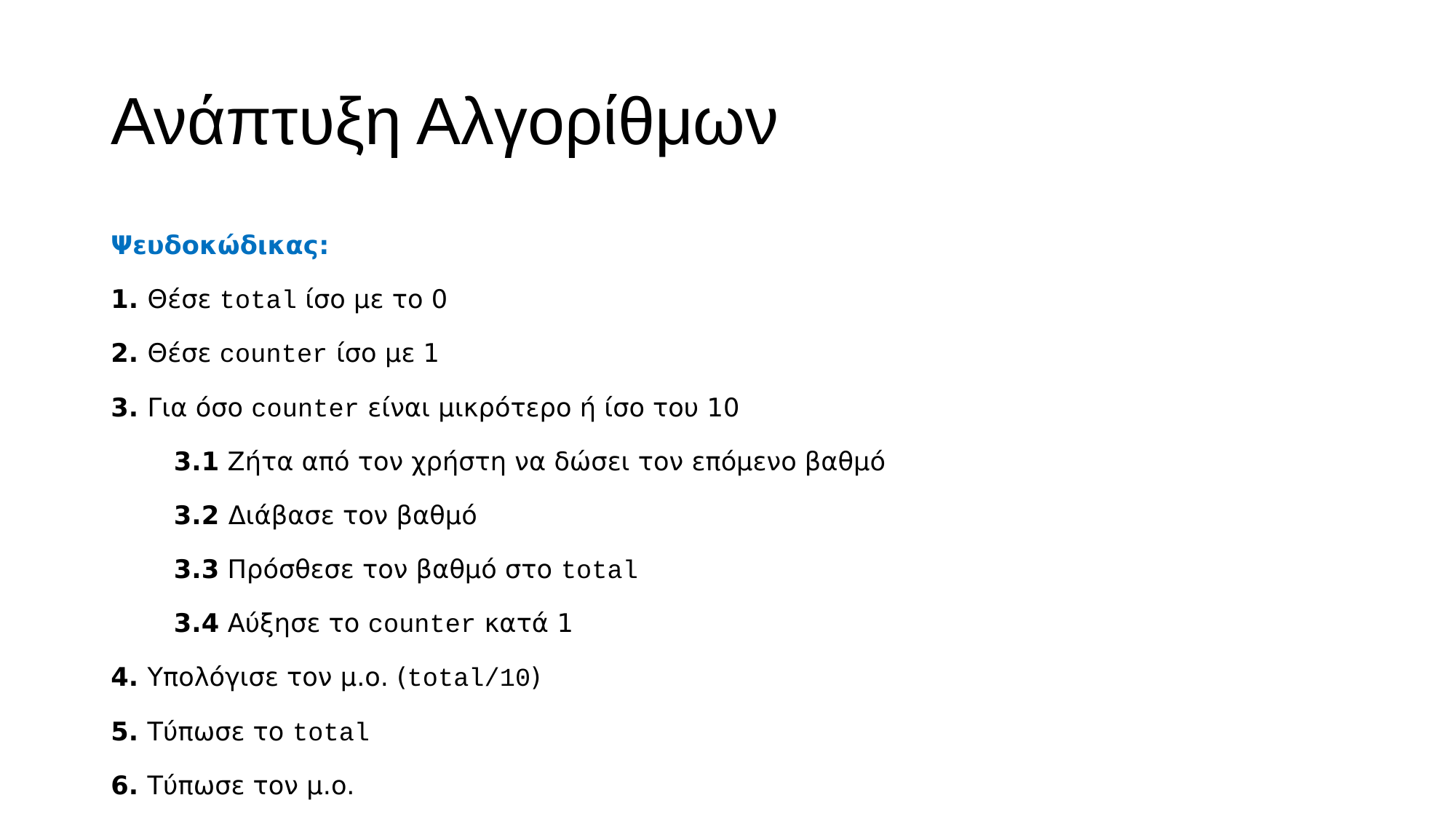

# Ανάπτυξη Αλγορίθμων
Ψευδοκώδικας:
1. Θέσε total ίσο με το 0
2. Θέσε counter ίσο με 1
3. Για όσο counter είναι μικρότερο ή ίσο του 10
	3.1 Ζήτα από τον χρήστη να δώσει τον επόμενο βαθμό
	3.2 Διάβασε τον βαθμό
	3.3 Πρόσθεσε τον βαθμό στο total
	3.4 Αύξησε το counter κατά 1
4. Υπολόγισε τον μ.ο. (total/10)
5. Τύπωσε το total
6. Τύπωσε τον μ.ο.